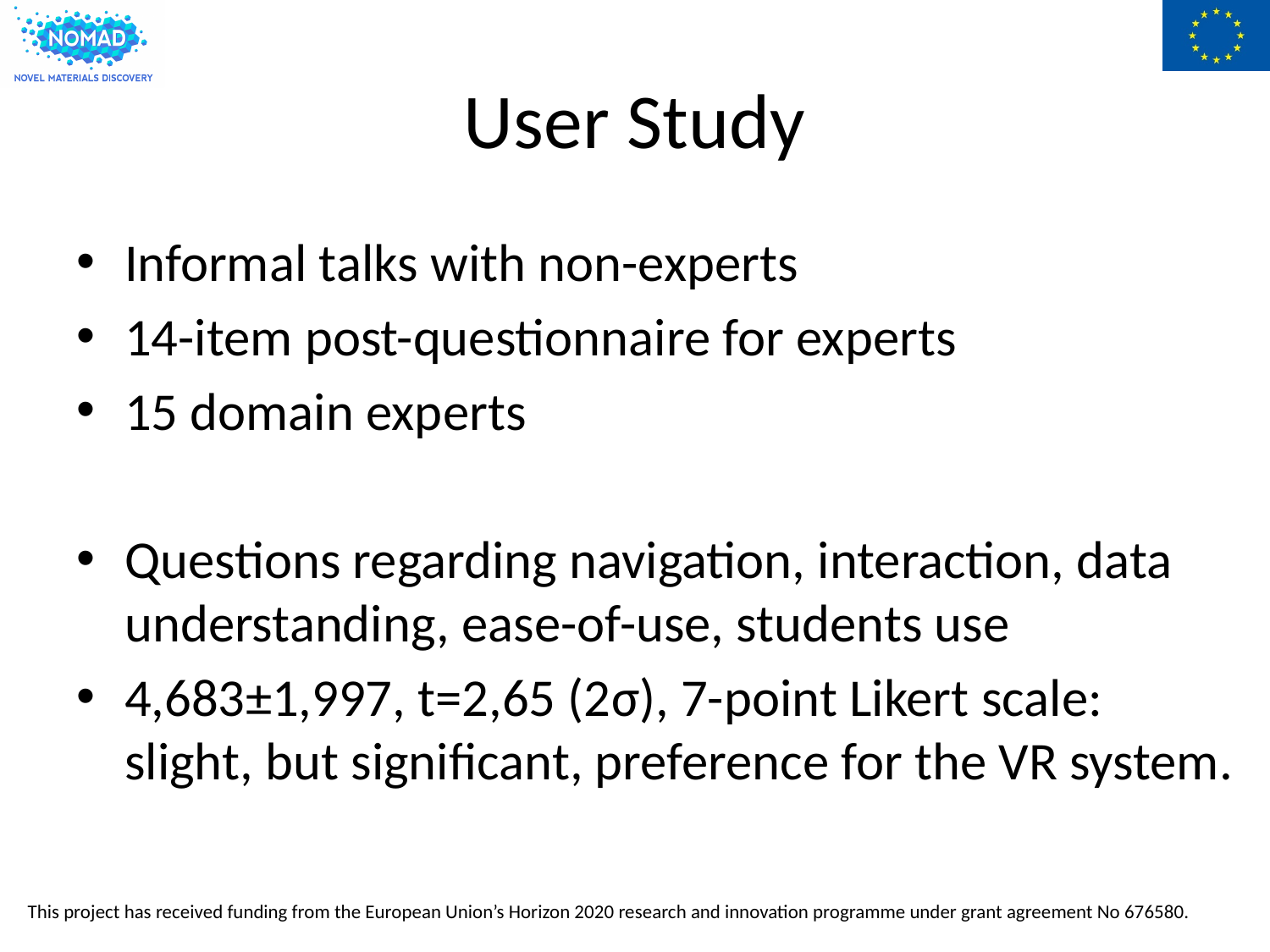

# User Study
Informal talks with non-experts
14-item post-questionnaire for experts
15 domain experts

Questions regarding navigation, interaction, data understanding, ease-of-use, students use
4,683±1,997, t=2,65 (2σ), 7-point Likert scale: slight, but significant, preference for the VR system.